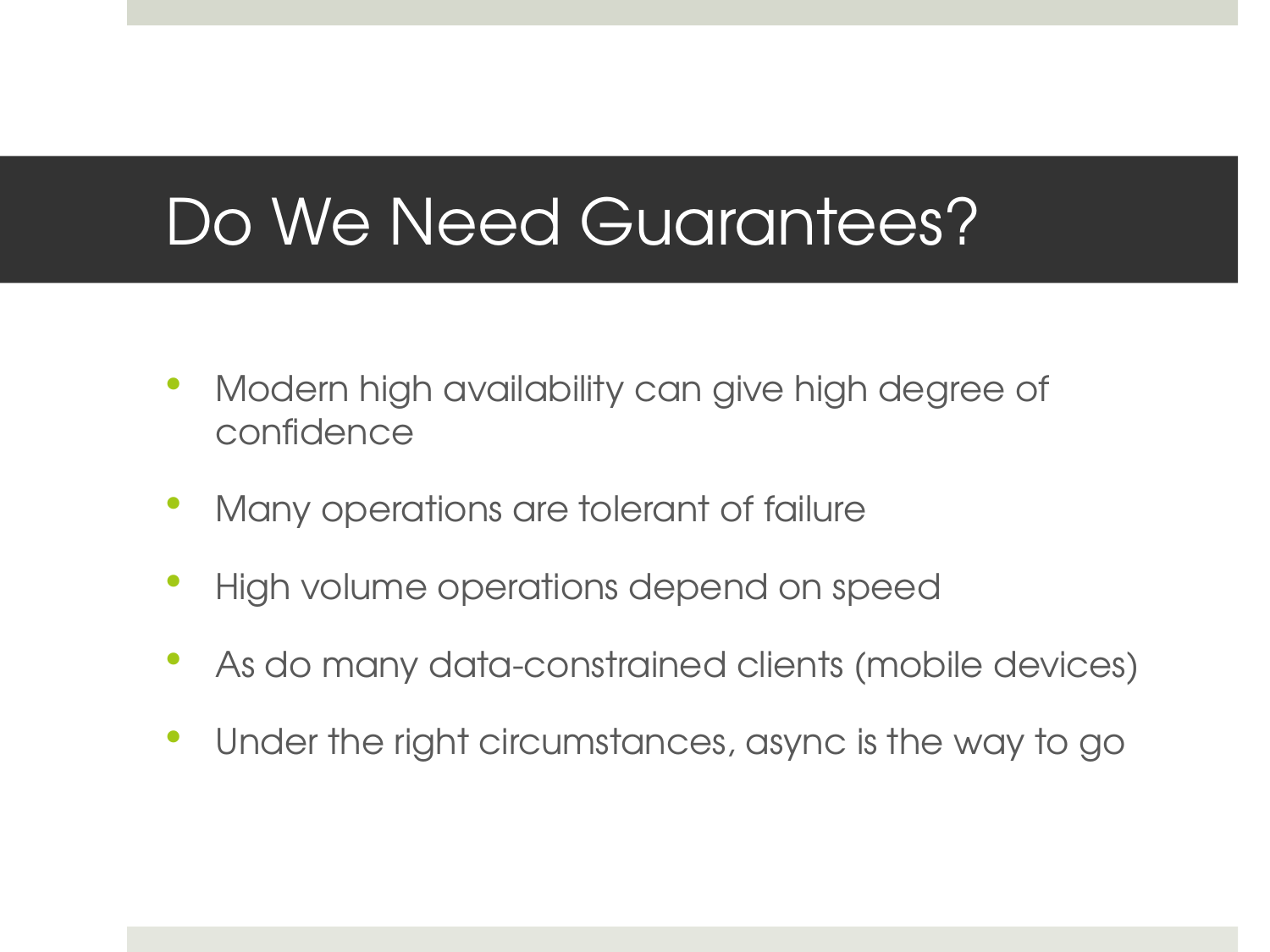

# Do We Need Guarantees?
Modern high availability can give high degree of confidence
Many operations are tolerant of failure
High volume operations depend on speed
As do many data-constrained clients (mobile devices)
Under the right circumstances, async is the way to go